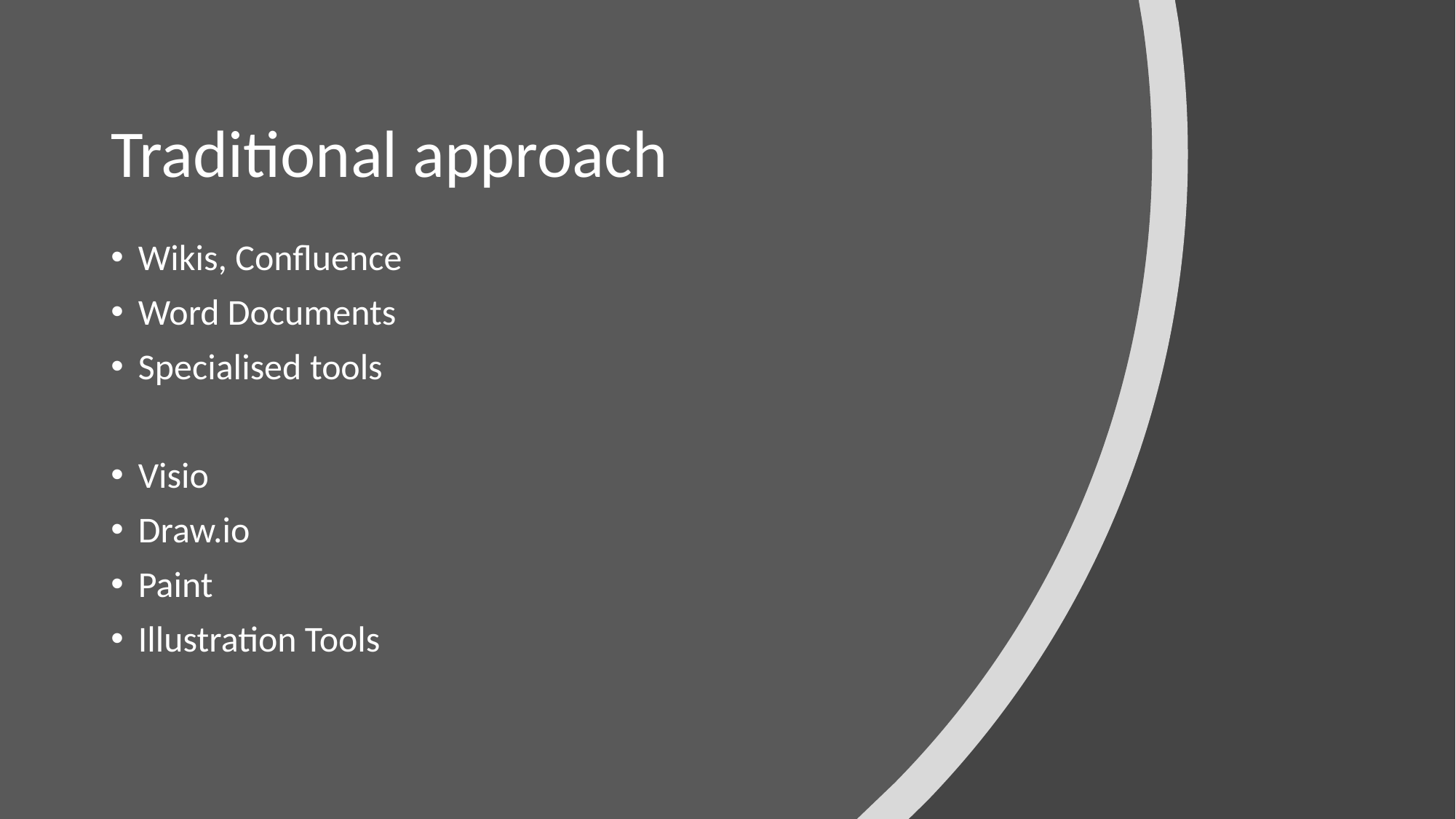

# Traditional approach
Wikis, Confluence
Word Documents
Specialised tools

Visio
Draw.io
Paint
Illustration Tools